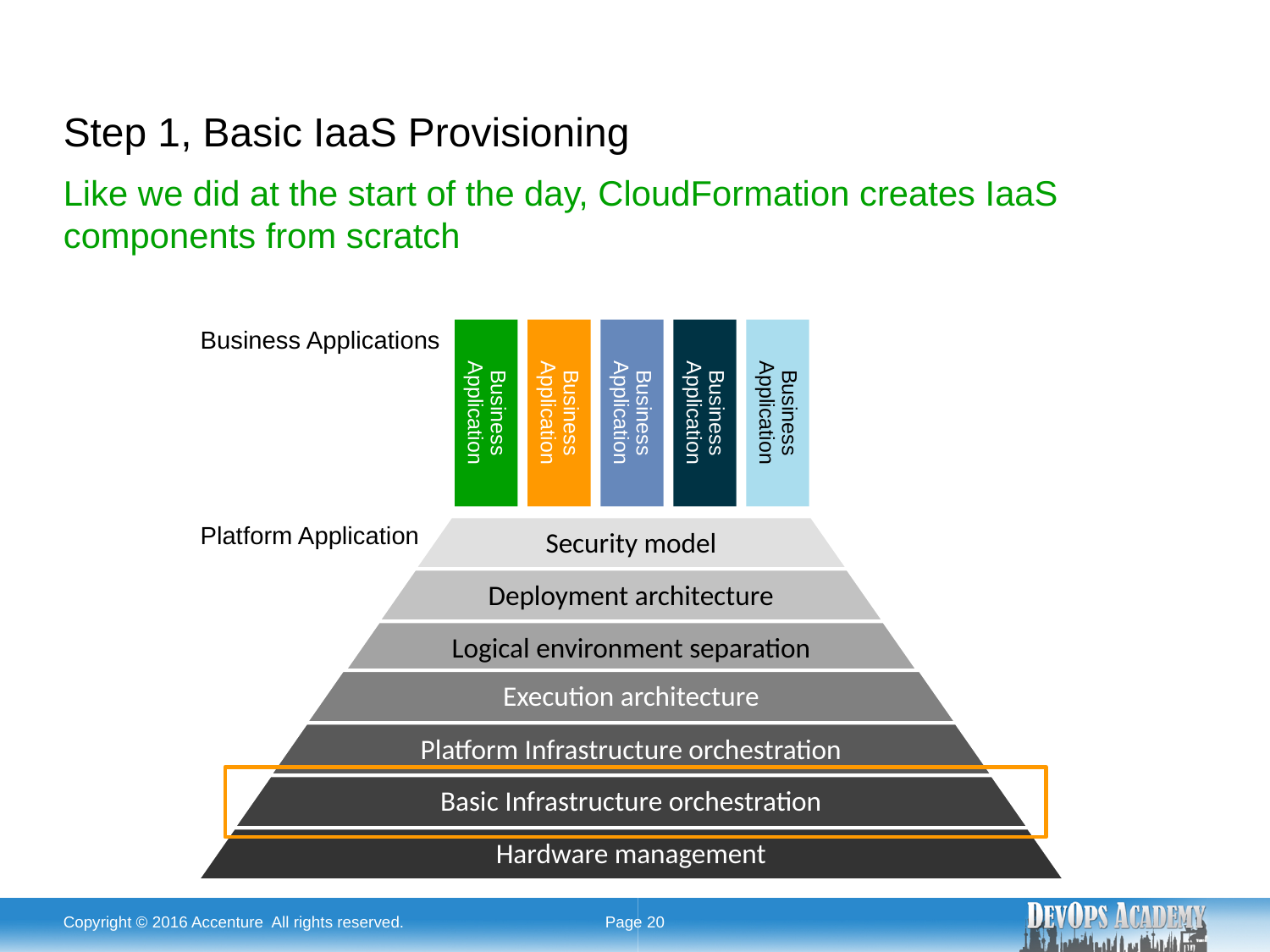

# Step 1, Basic IaaS Provisioning
Like we did at the start of the day, CloudFormation creates IaaS components from scratch

Business Applications
Security model
Deployment architecture
Logical environment separation
Execution architecture
Platform Infrastructure orchestration
Basic Infrastructure orchestration
Hardware management

Business Applications
Business Application
Business Application
Business Application
Business Application
Business Application
Platform Application

Copyright © 2016 Accenture  All rights reserved.
Page 20